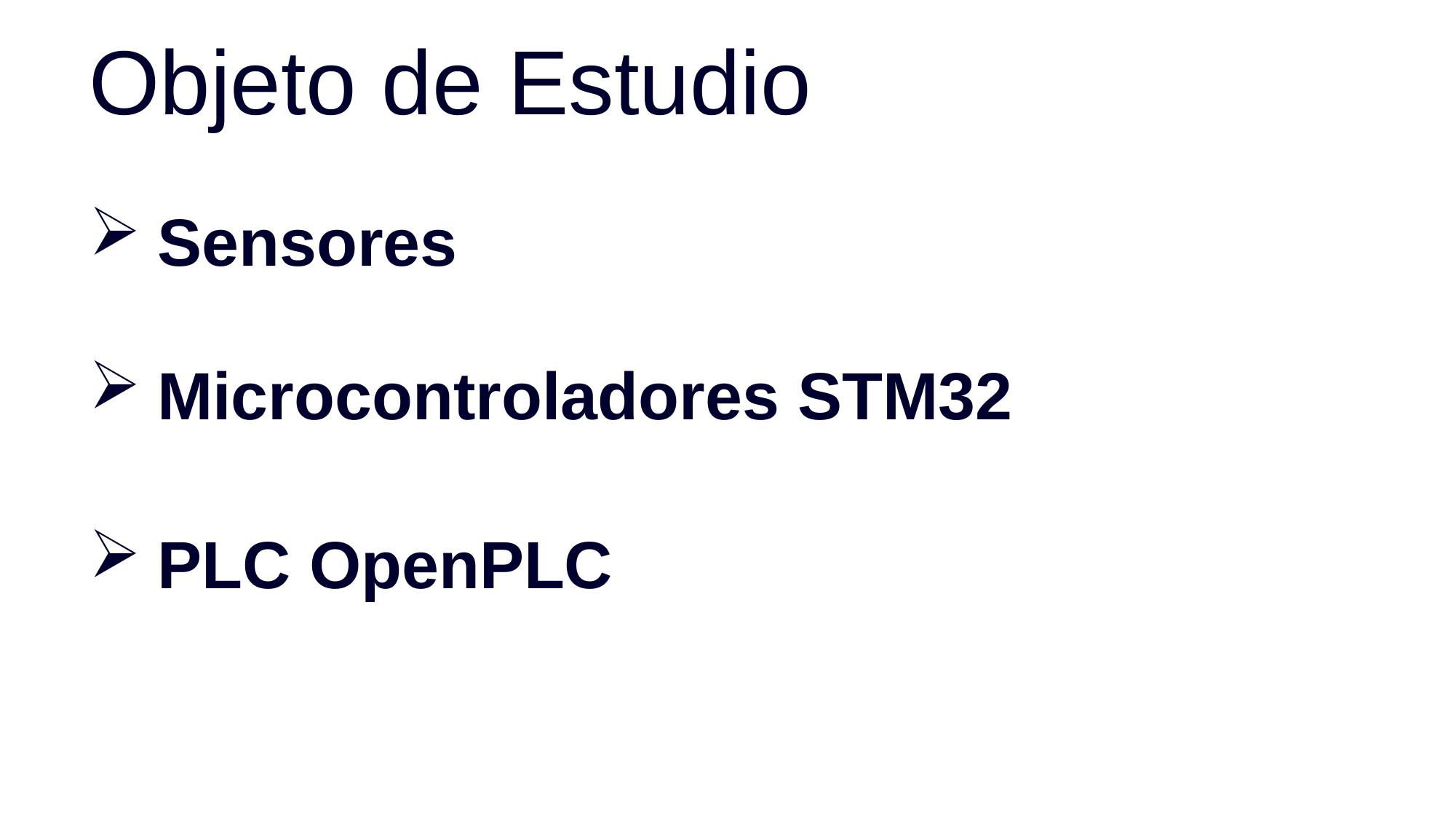

Objeto de Estudio
Sensores

Microcontroladores STM32
PLC OpenPLC